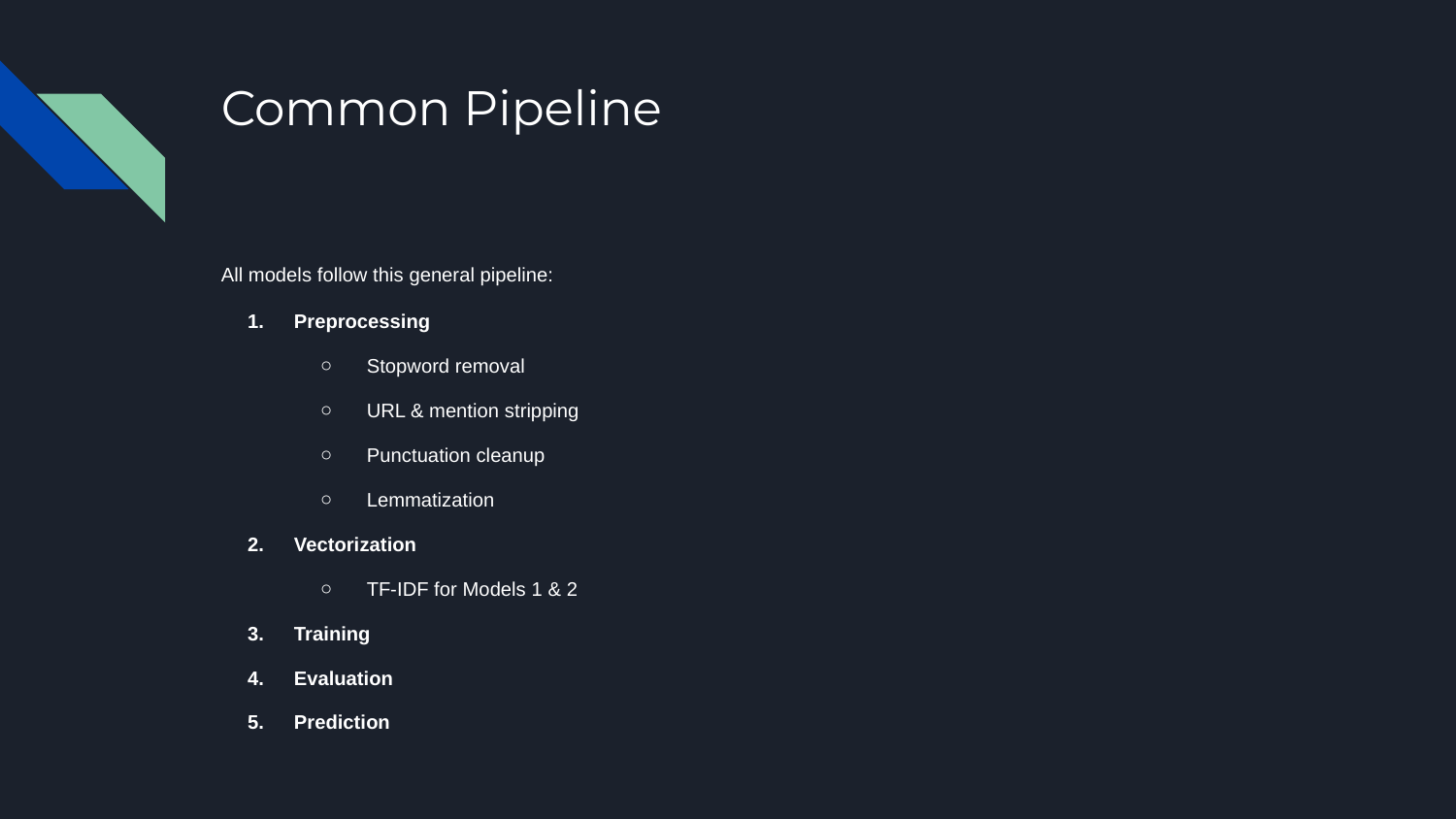

# Common Pipeline
All models follow this general pipeline:
Preprocessing
Stopword removal
URL & mention stripping
Punctuation cleanup
Lemmatization
Vectorization
TF-IDF for Models 1 & 2
Training
Evaluation
Prediction